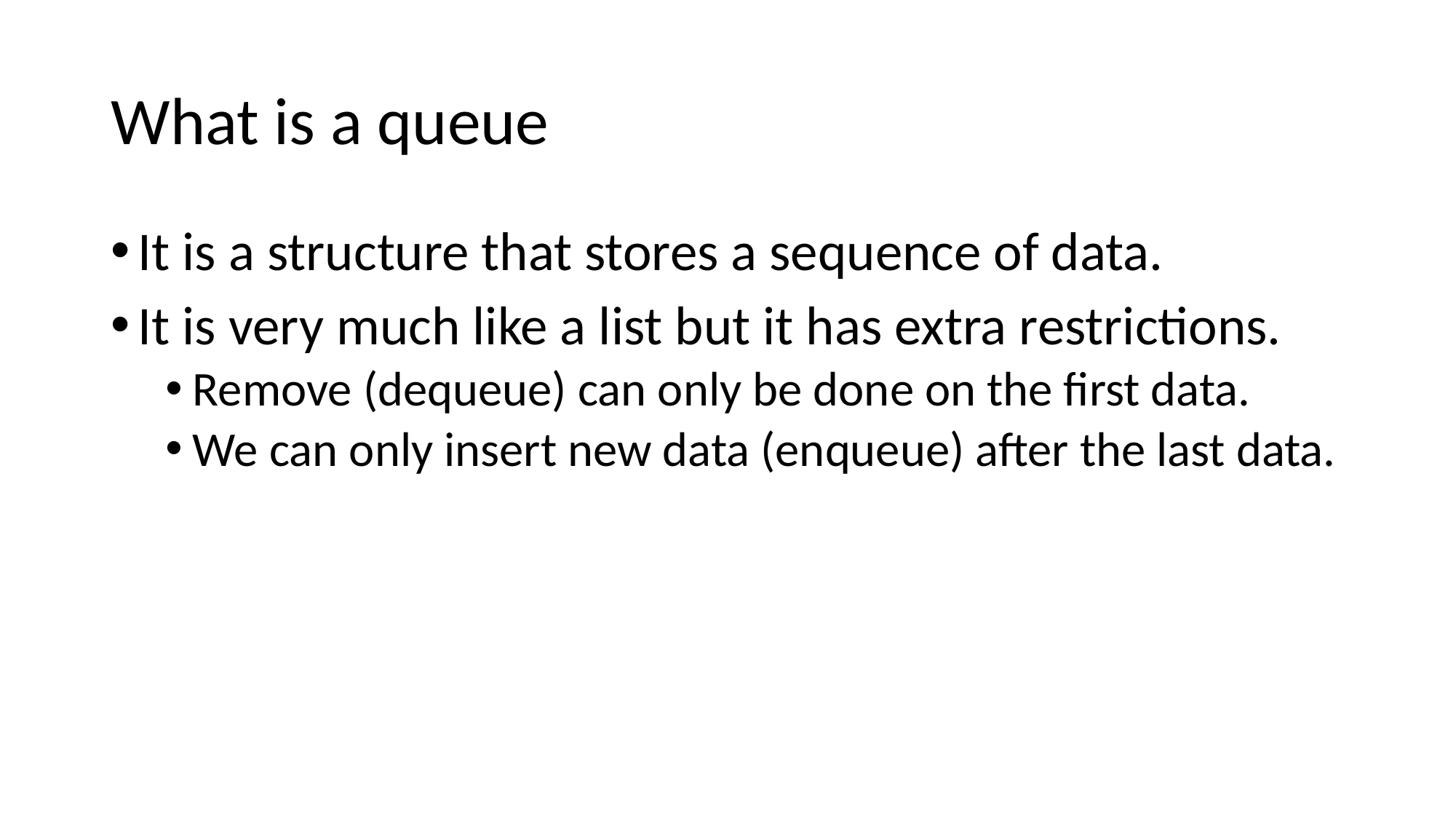

# What is a queue
It is a structure that stores a sequence of data.
It is very much like a list but it has extra restrictions.
Remove (dequeue) can only be done on the first data.
We can only insert new data (enqueue) after the last data.